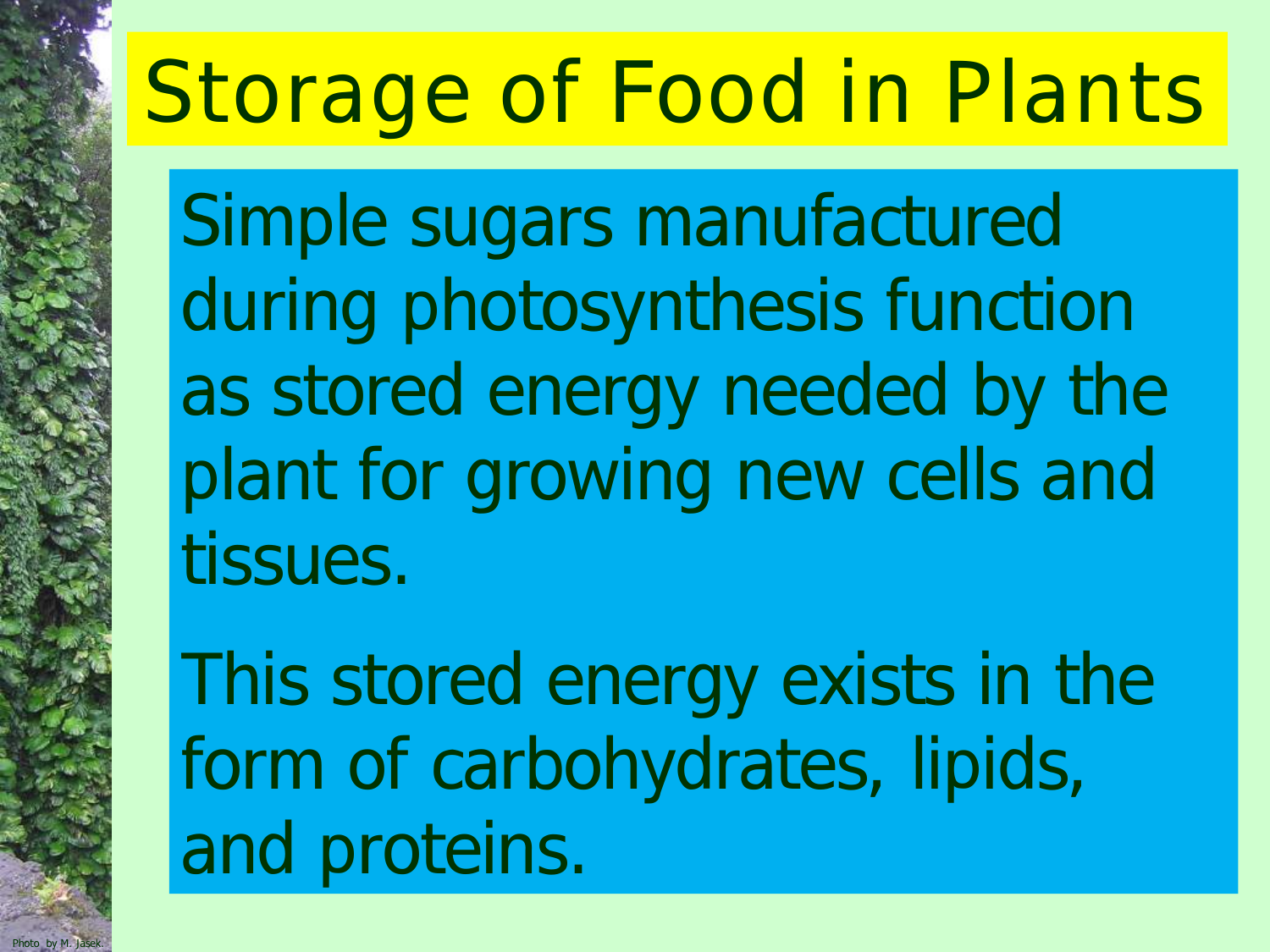

Storage of Food in Plants
Simple sugars manufactured during photosynthesis function as stored energy needed by the plant for growing new cells and tissues.
This stored energy exists in the form of carbohydrates, lipids, and proteins.